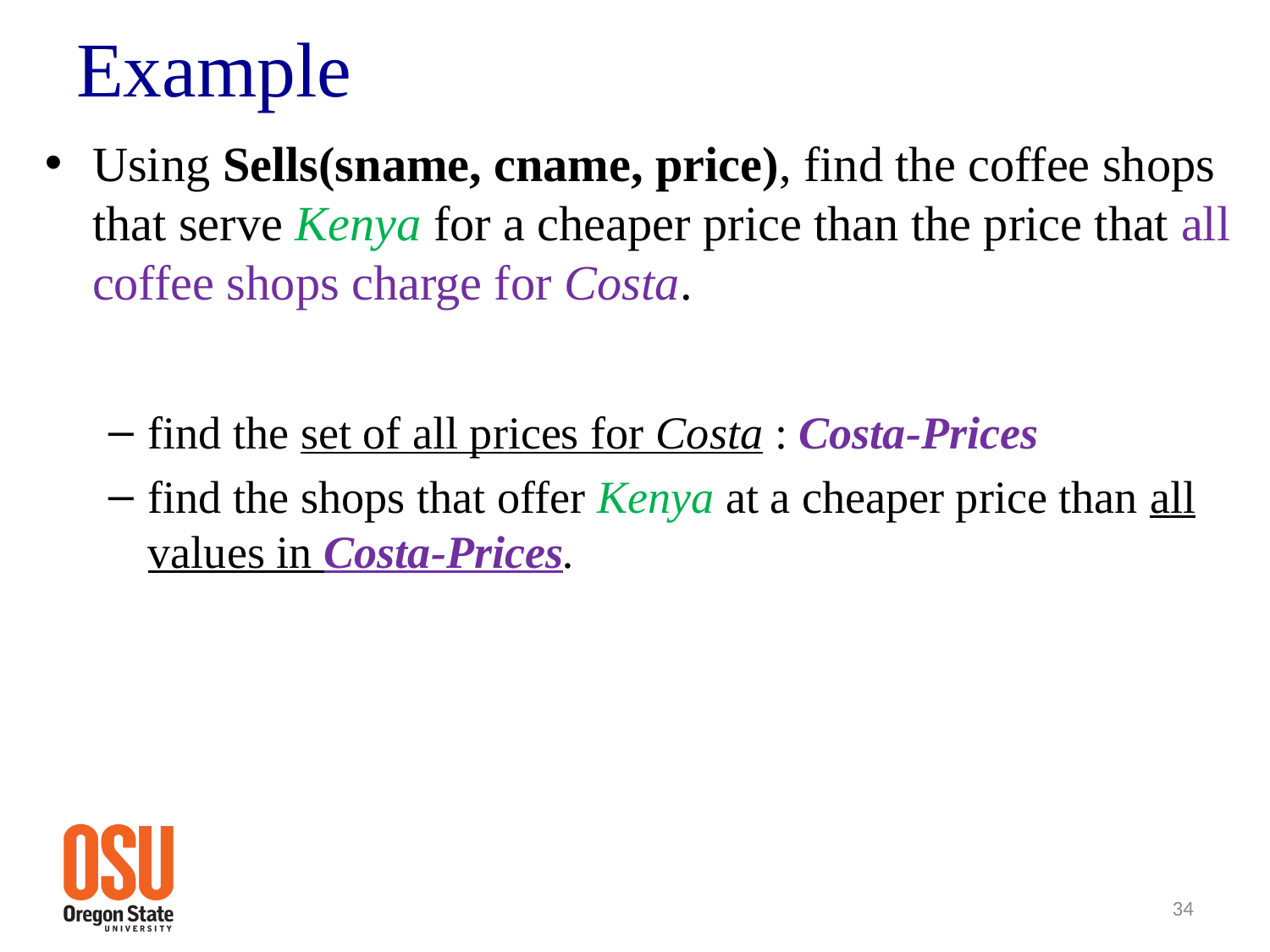

# Example
Using Sells(sname, cname, price), find the coffee shops that serve Kenya for a cheaper price than the price that all coffee shops charge for Costa.

find the set of all prices for Costa : Costa-Prices
find the shops that offer Kenya at a cheaper price than all values in Costa-Prices.

34